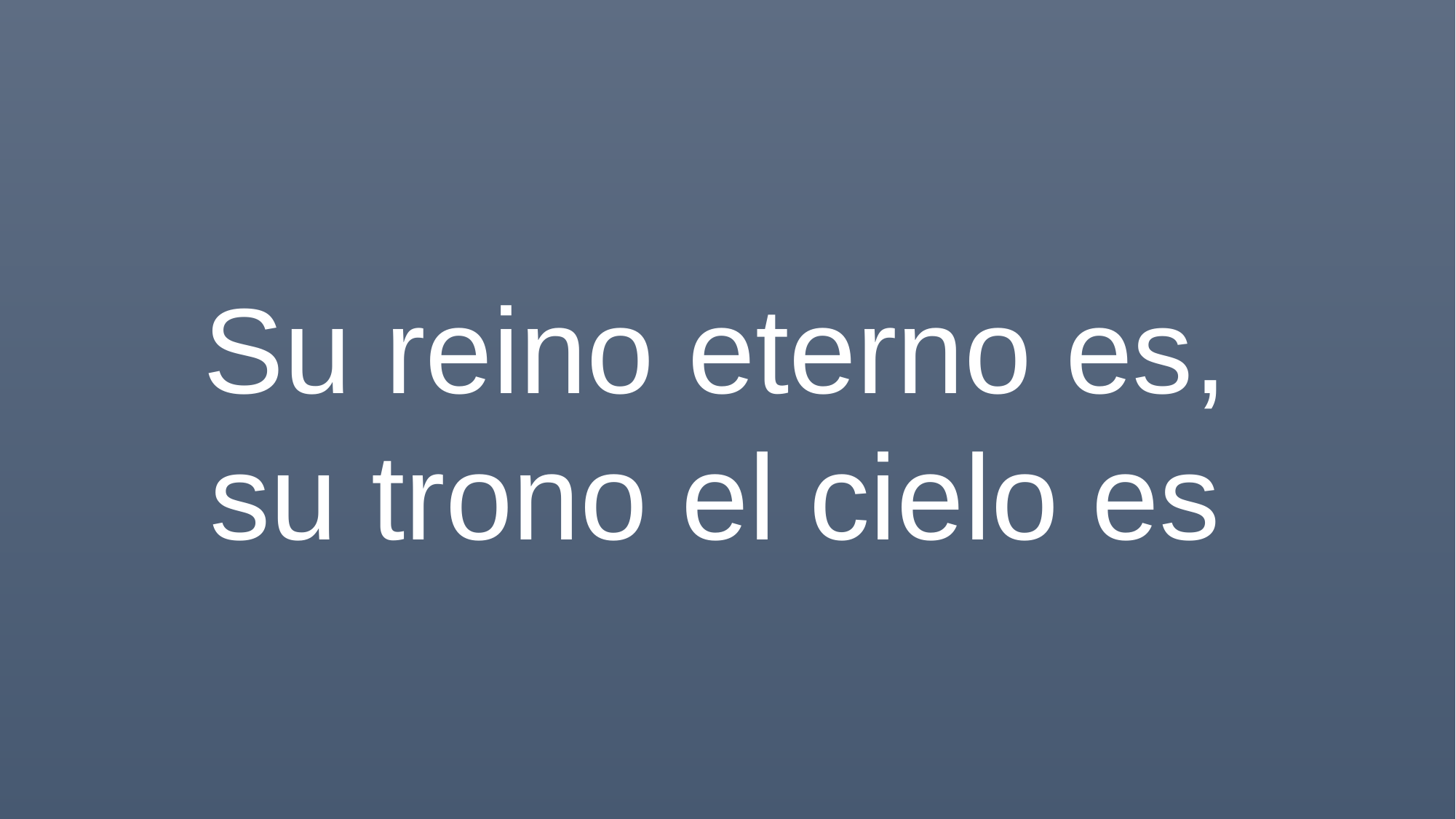

Su reino eterno es,
su trono el cielo es